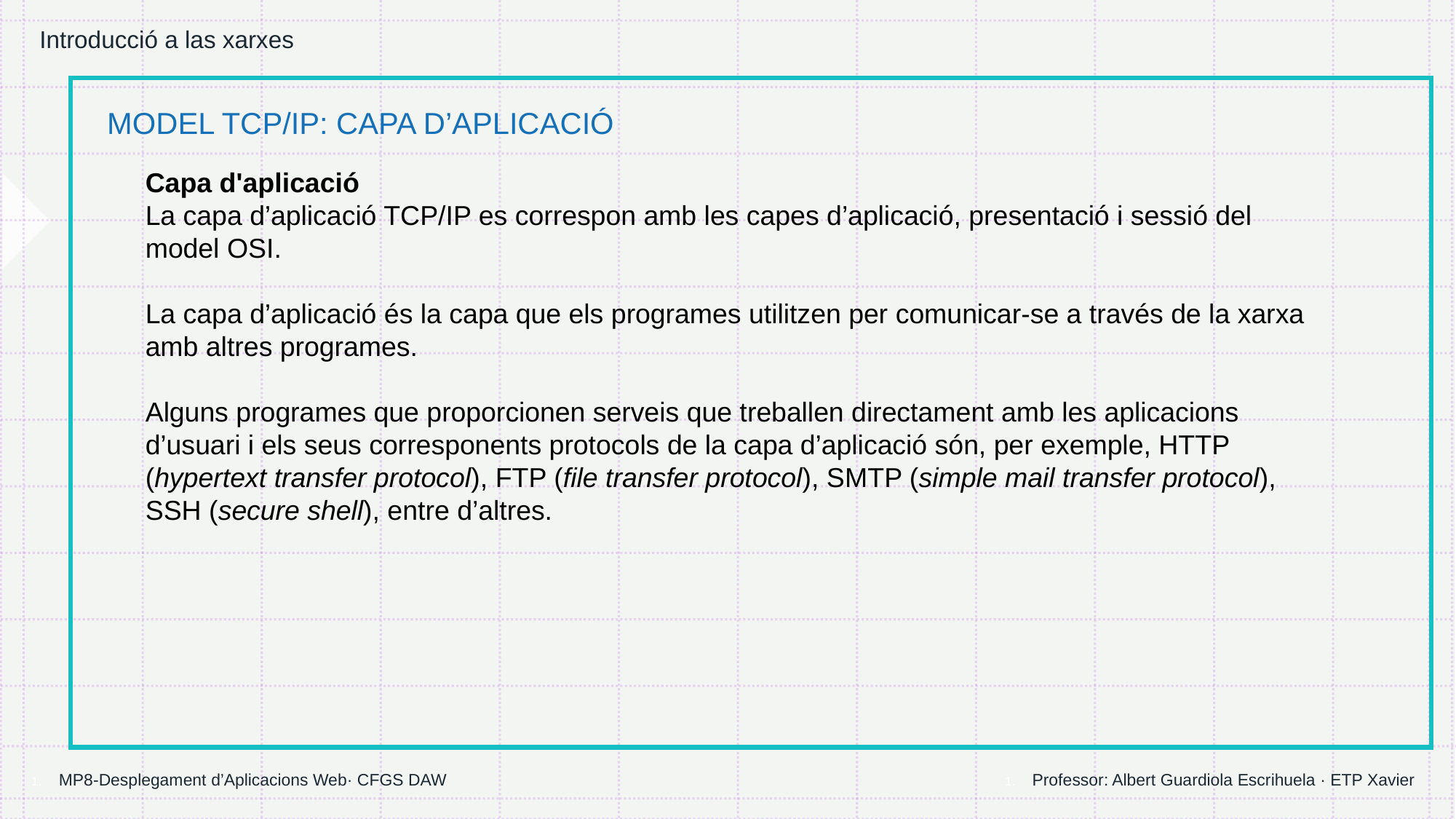

# Introducció a las xarxes

MODEL TCP/IP: CAPA D’APLICACIÓ
Capa d'aplicació
La capa d’aplicació TCP/IP es correspon amb les capes d’aplicació, presentació i sessió del model OSI.

La capa d’aplicació és la capa que els programes utilitzen per comunicar-se a través de la xarxa amb altres programes.

Alguns programes que proporcionen serveis que treballen directament amb les aplicacions d’usuari i els seus corresponents protocols de la capa d’aplicació són, per exemple, HTTP (hypertext transfer protocol), FTP (file transfer protocol), SMTP (simple mail transfer protocol), SSH (secure shell), entre d’altres.

Professor: Albert Guardiola Escrihuela · ETP Xavier
MP8-Desplegament d’Aplicacions Web· CFGS DAW